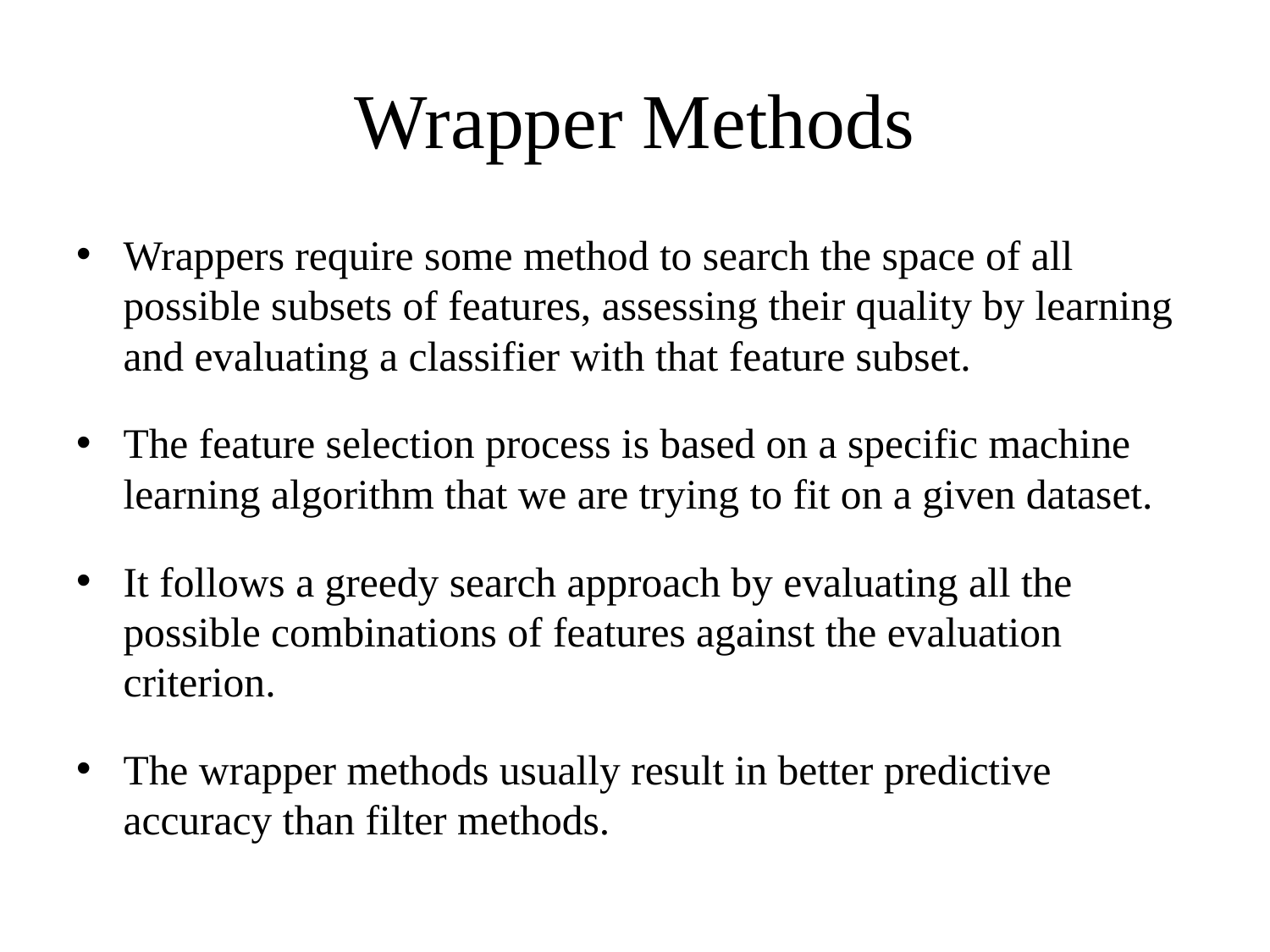

# Wrapper Methods
Wrappers require some method to search the space of all possible subsets of features, assessing their quality by learning and evaluating a classifier with that feature subset.

The feature selection process is based on a specific machine learning algorithm that we are trying to fit on a given dataset.

It follows a greedy search approach by evaluating all the possible combinations of features against the evaluation criterion.

The wrapper methods usually result in better predictive accuracy than filter methods.